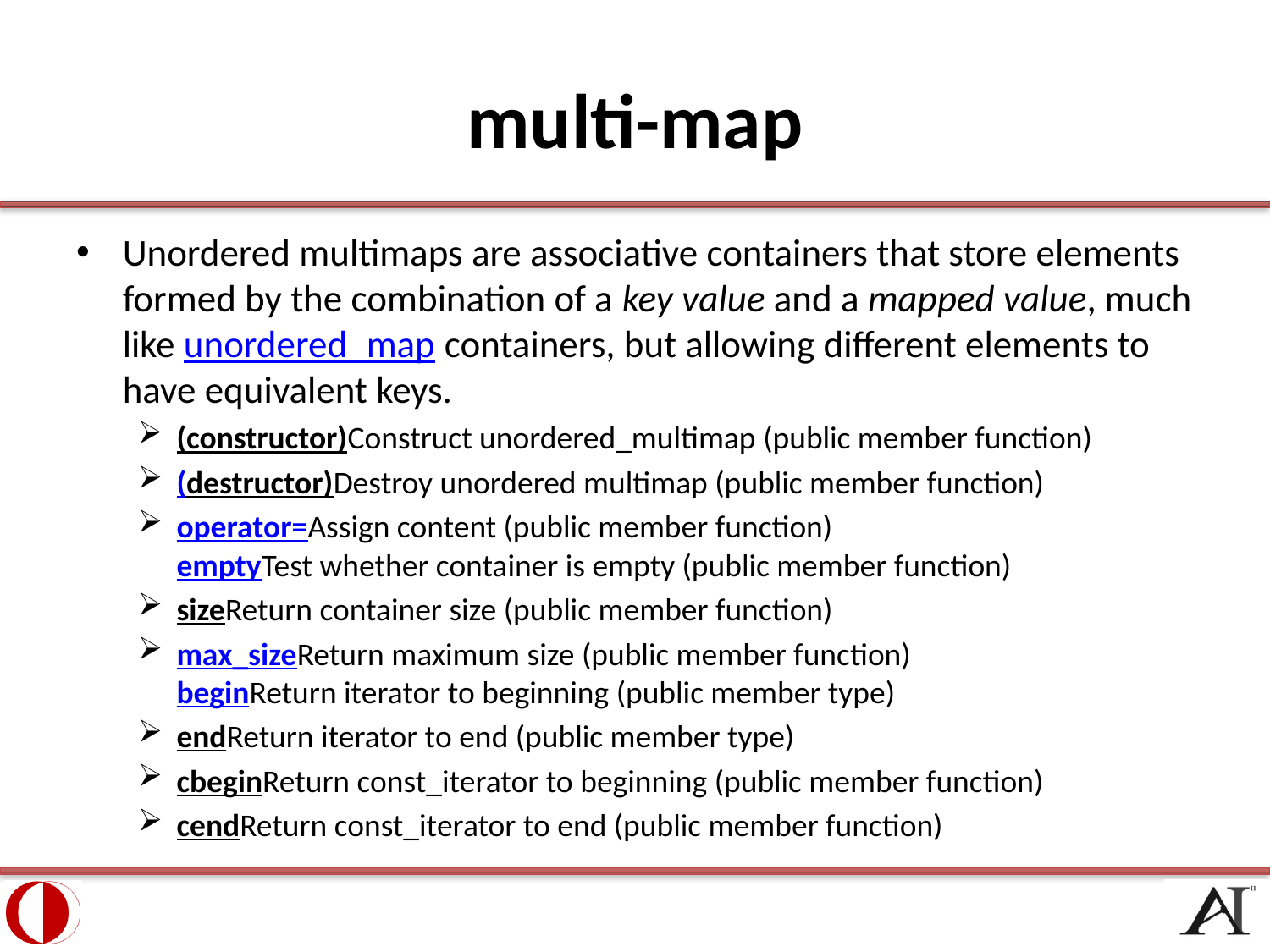

# multi-map
Unordered multimaps are associative containers that store elements formed by the combination of a key value and a mapped value, much like unordered_map containers, but allowing different elements to have equivalent keys.
(constructor)Construct unordered_multimap (public member function)
(destructor)Destroy unordered multimap (public member function)
operator=Assign content (public member function)
emptyTest whether container is empty (public member function)
sizeReturn container size (public member function)
max_sizeReturn maximum size (public member function)
beginReturn iterator to beginning (public member type)
endReturn iterator to end (public member type)
cbeginReturn const_iterator to beginning (public member function)
cendReturn const_iterator to end (public member function)
7